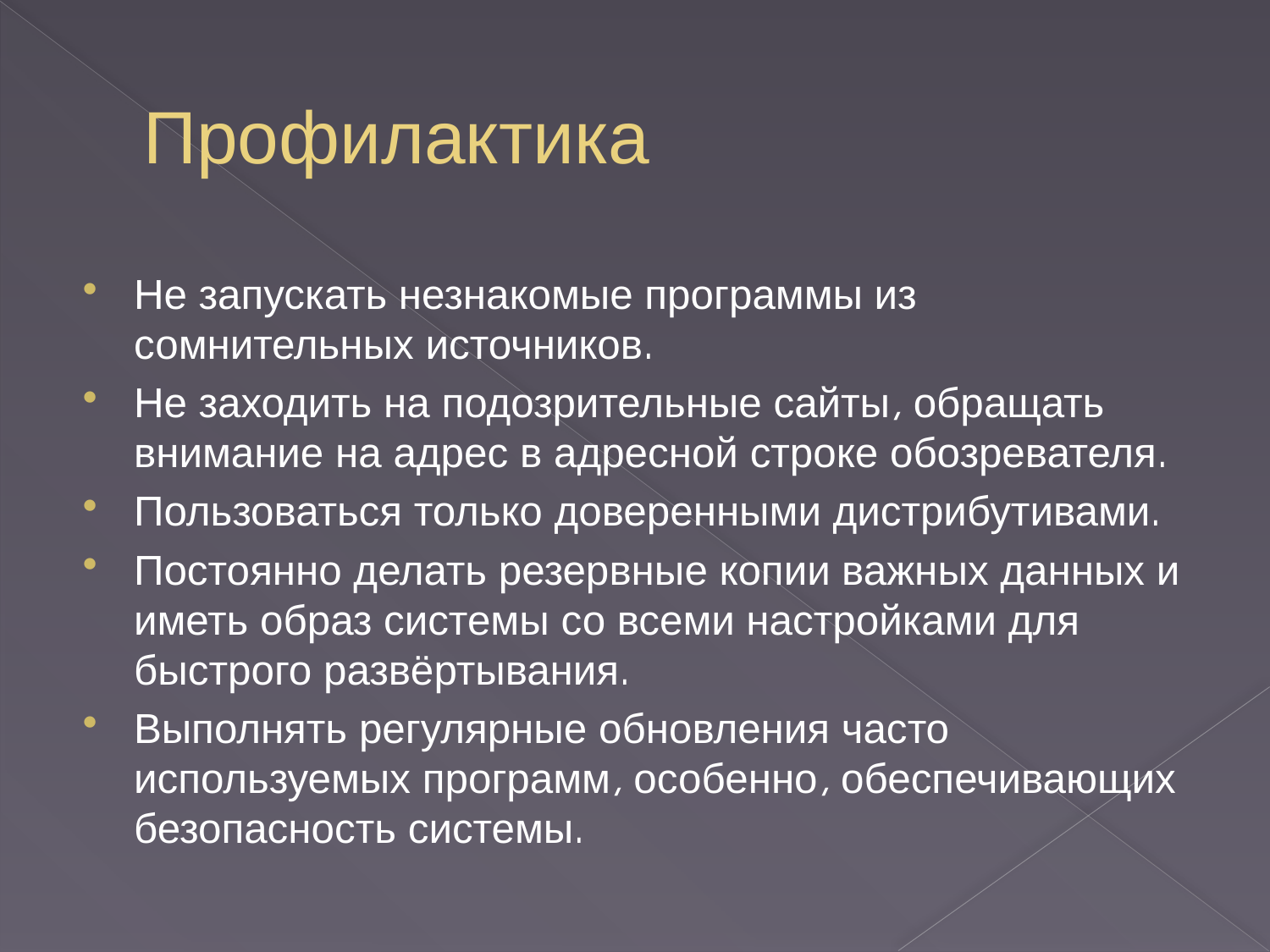

# Профилактика
Не запускать незнакомые программы из сомнительных источников.
Не заходить на подозрительные сайты, обращать внимание на адрес в адресной строке обозревателя.
Пользоваться только доверенными дистрибутивами.
Постоянно делать резервные копии важных данных и иметь образ системы со всеми настройками для быстрого развёртывания.
Выполнять регулярные обновления часто используемых программ, особенно, обеспечивающих безопасность системы.